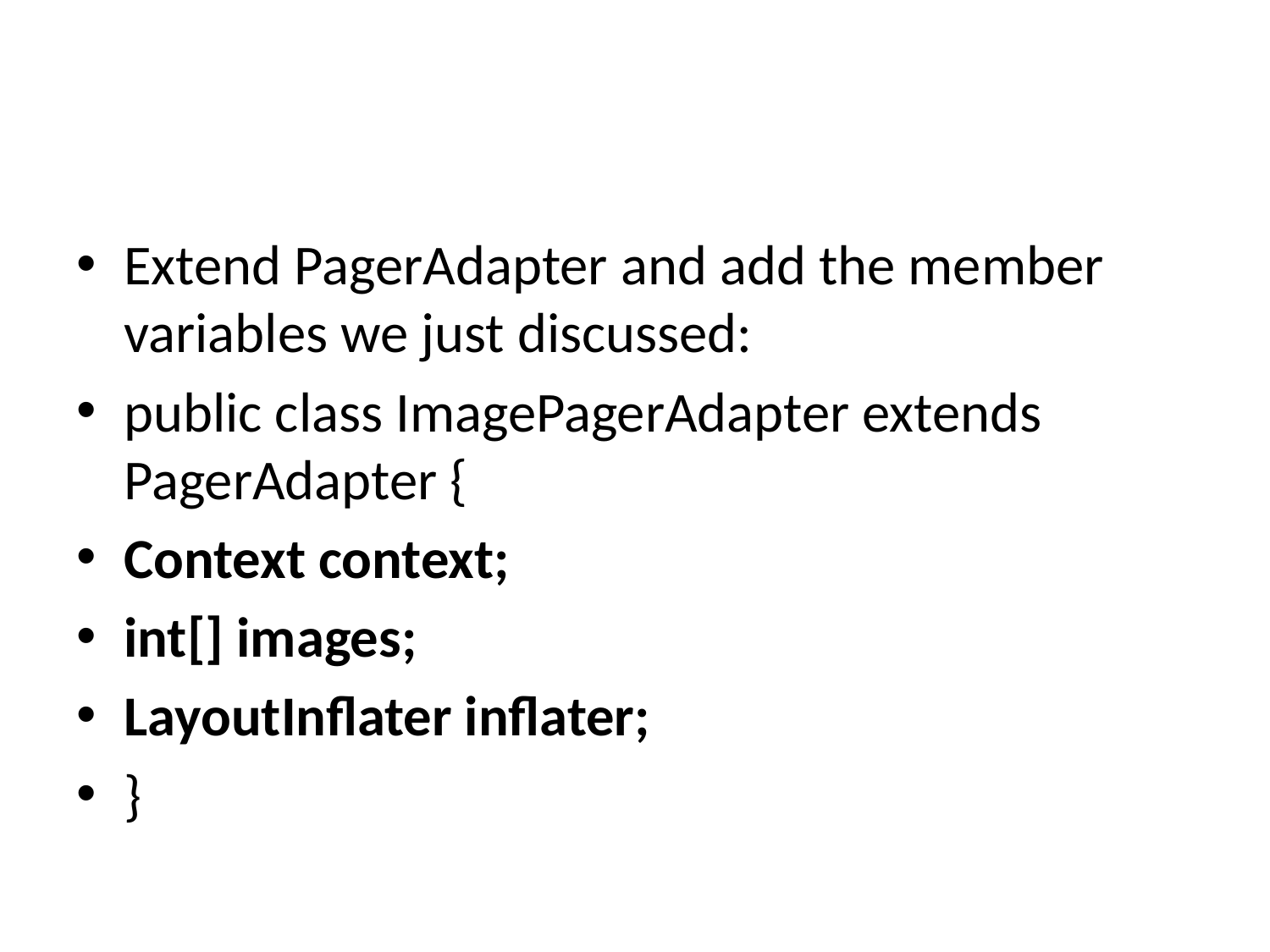

#
Extend PagerAdapter and add the member variables we just discussed:
public class ImagePagerAdapter extends PagerAdapter {
Context context;
int[] images;
LayoutInflater inflater;
}